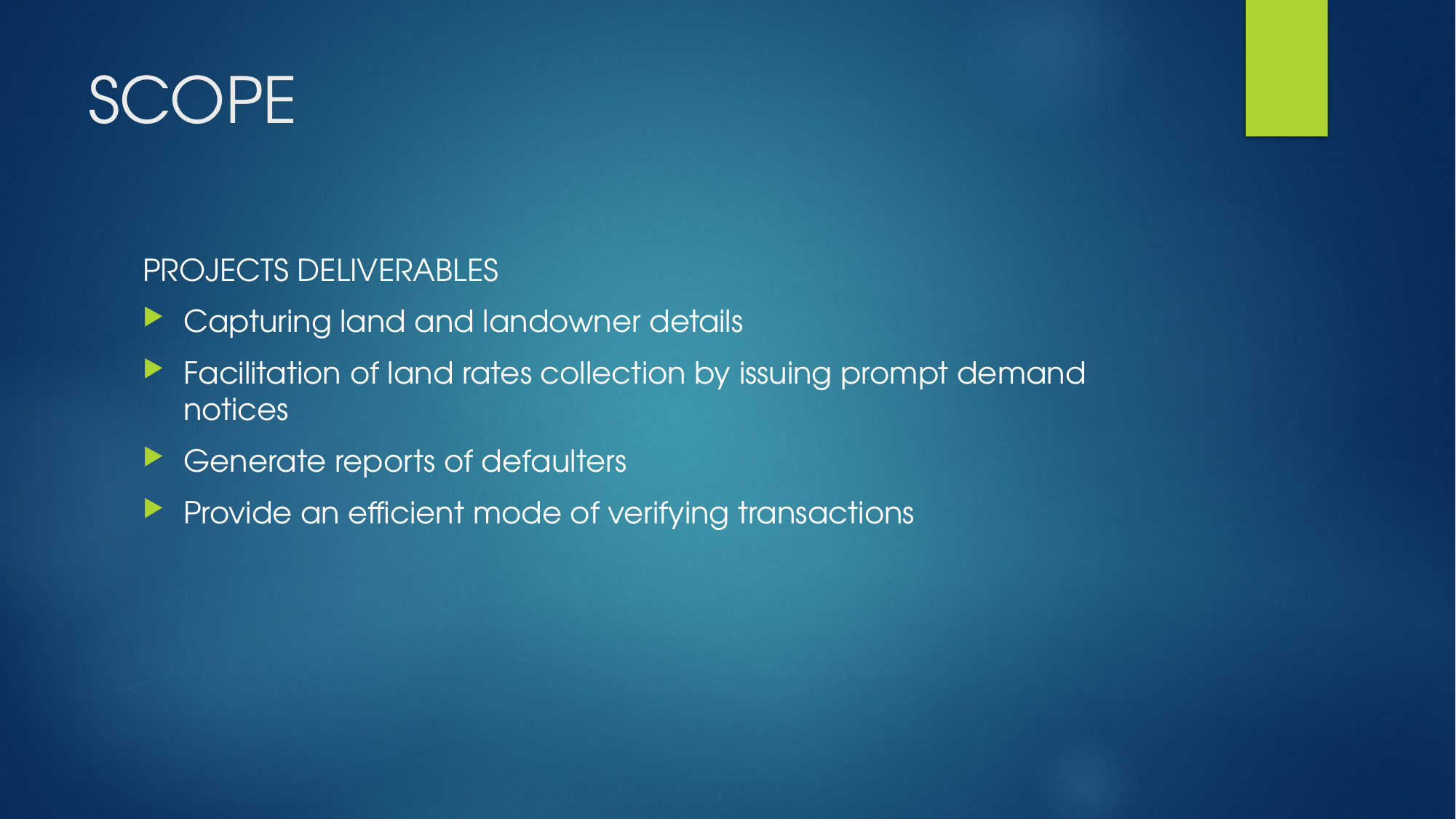

# SCOPE
PROJECTS DELIVERABLES
Capturing land and landowner details
Facilitation of land rates collection by issuing prompt demand notices
Generate reports of defaulters
Provide an efficient mode of verifying transactions